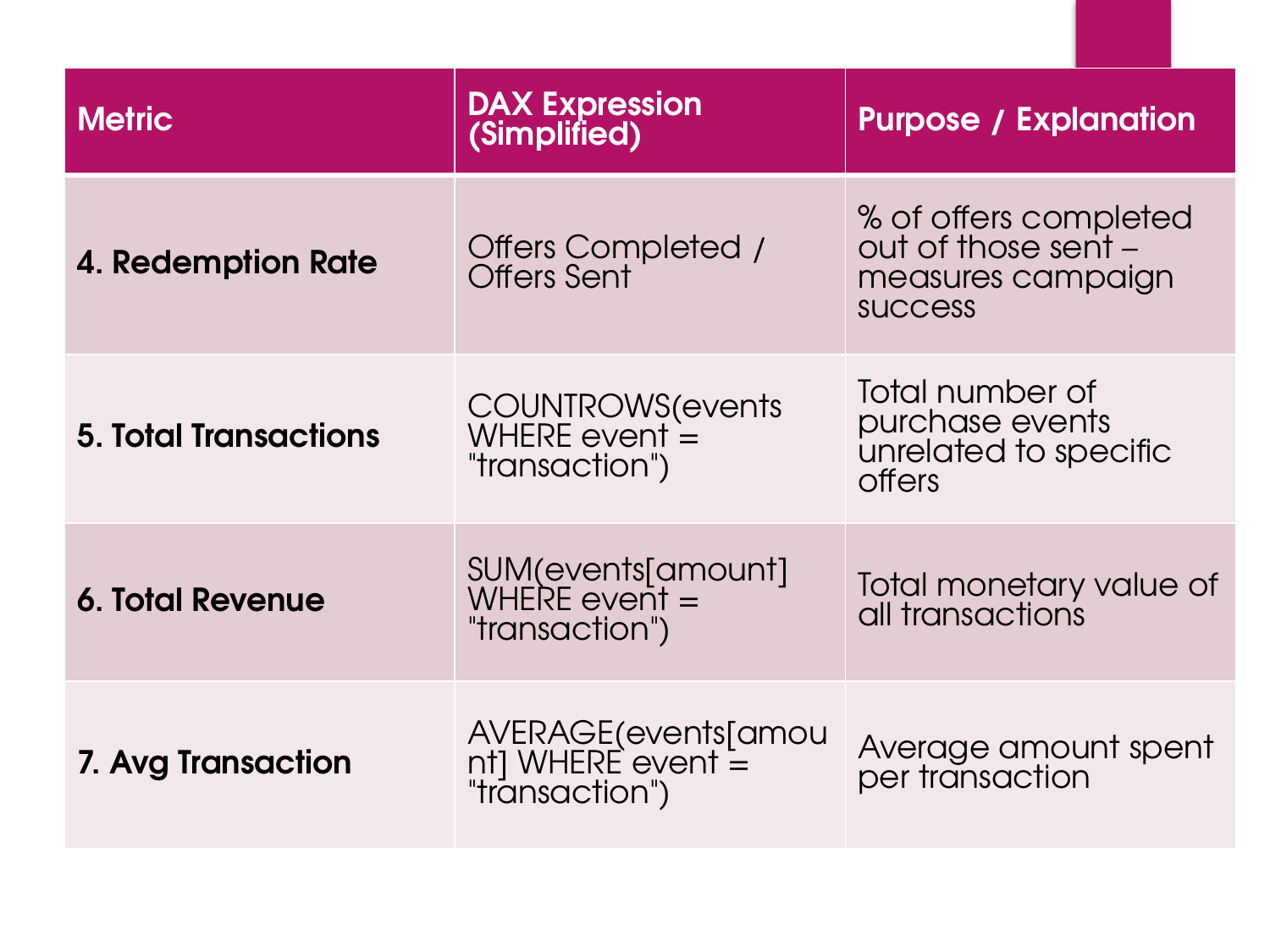

| Metric | DAX Expression (Simplified) | Purpose / Explanation |
| --- | --- | --- |
| 4. Redemption Rate | Offers Completed / Offers Sent | % of offers completed out of those sent – measures campaign success |
| 5. Total Transactions | COUNTROWS(events WHERE event = "transaction") | Total number of purchase events unrelated to specific offers |
| 6. Total Revenue | SUM(events[amount] WHERE event = "transaction") | Total monetary value of all transactions |
| 7. Avg Transaction | AVERAGE(events[amount] WHERE event = "transaction") | Average amount spent per transaction |
#